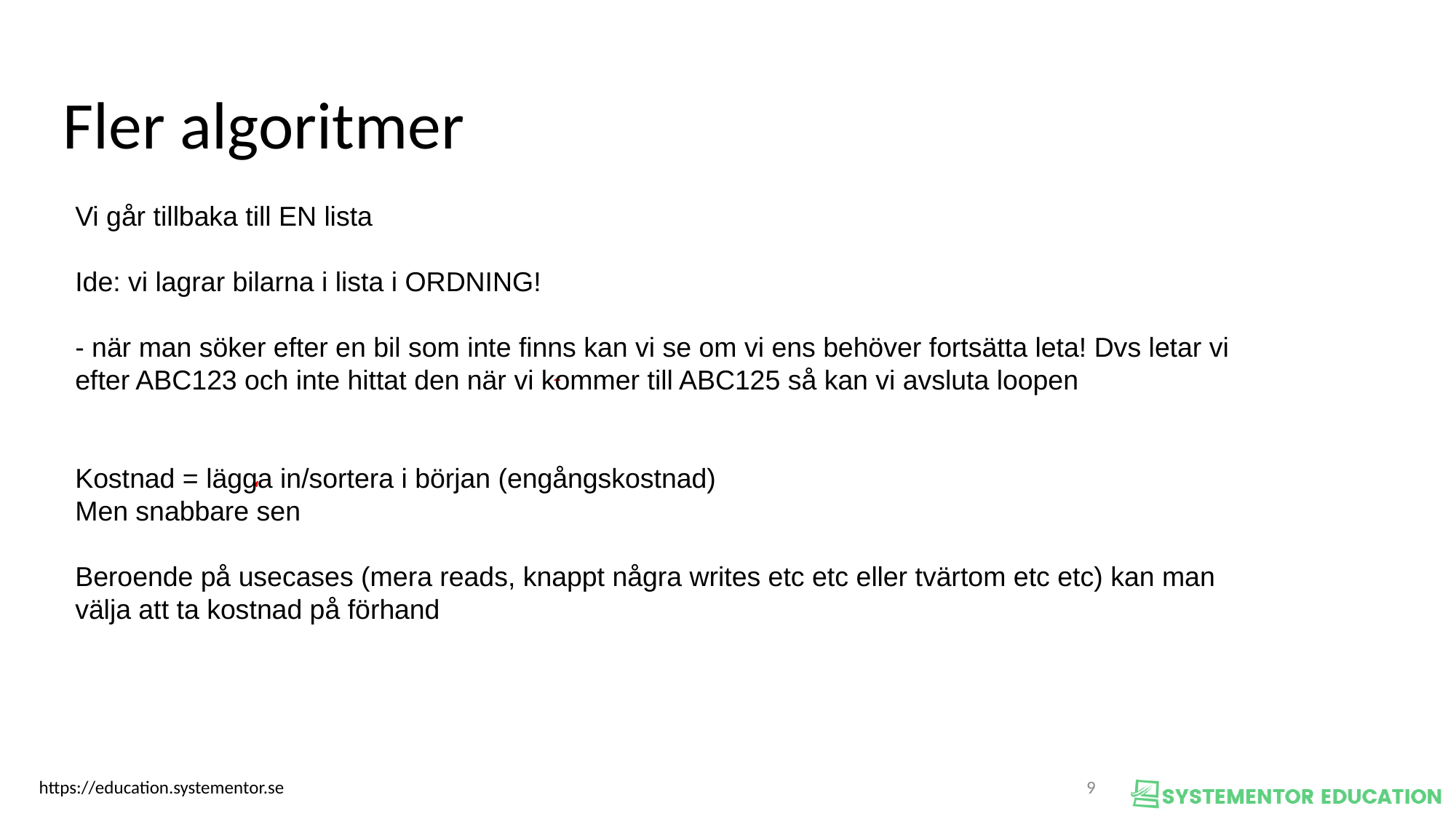

Fler algoritmer

Vi går tillbaka till EN lista

Ide: vi lagrar bilarna i lista i ORDNING!

- när man söker efter en bil som inte finns kan vi se om vi ens behöver fortsätta leta! Dvs letar vi efter ABC123 och inte hittat den när vi kommer till ABC125 så kan vi avsluta loopen

Kostnad = lägga in/sortera i början (engångskostnad)
Men snabbare sen

Beroende på usecases (mera reads, knappt några writes etc etc eller tvärtom etc etc) kan man välja att ta kostnad på förhand

9